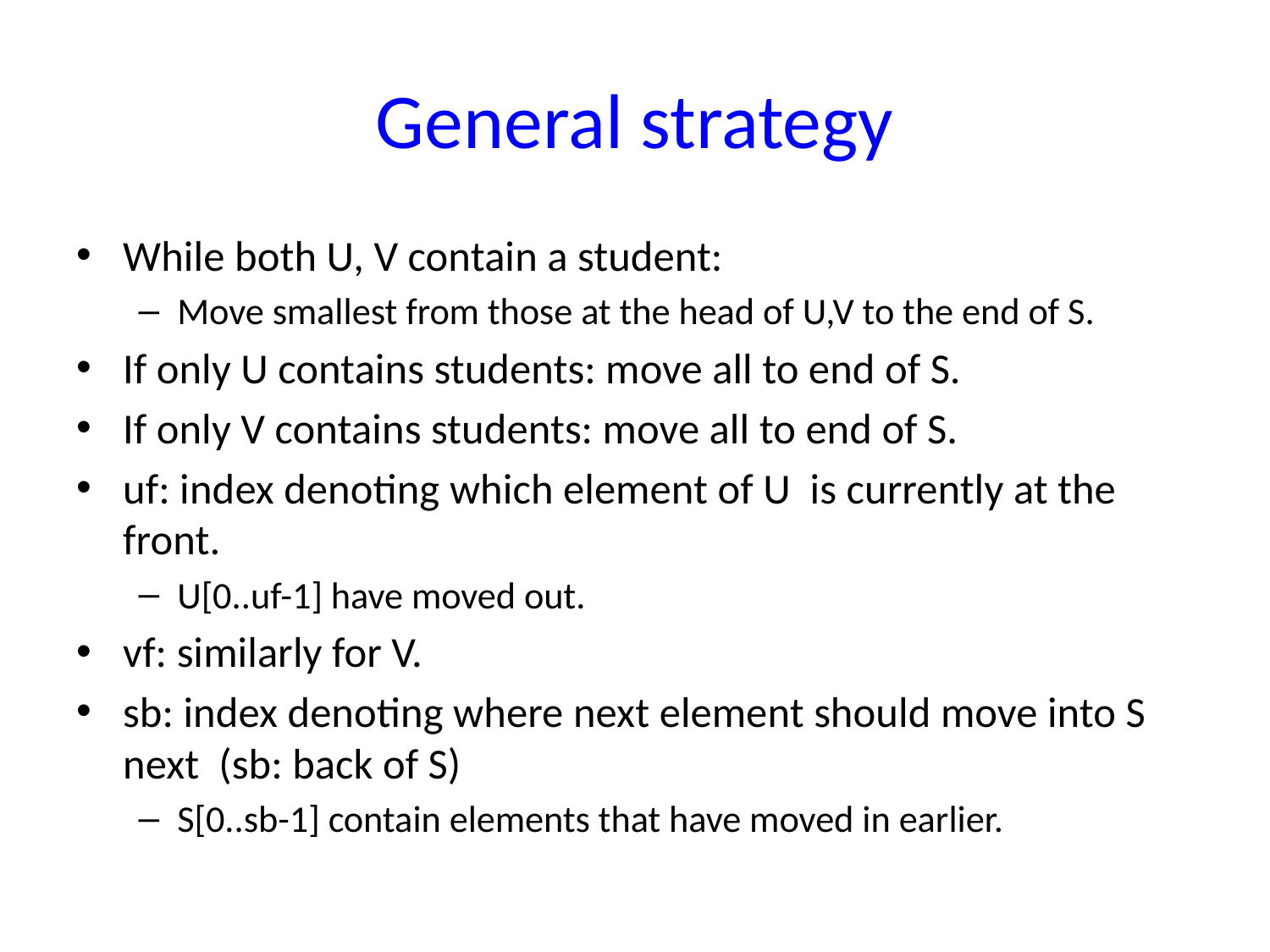

# General strategy
While both U, V contain a student:
Move smallest from those at the head of U,V to the end of S.
If only U contains students: move all to end of S.
If only V contains students: move all to end of S.
uf: index denoting which element of U  is currently at the front.
U[0..uf-1] have moved out.
vf: similarly for V.
sb: index denoting where next element should move into S next  (sb: back of S)
S[0..sb-1] contain elements that have moved in earlier.